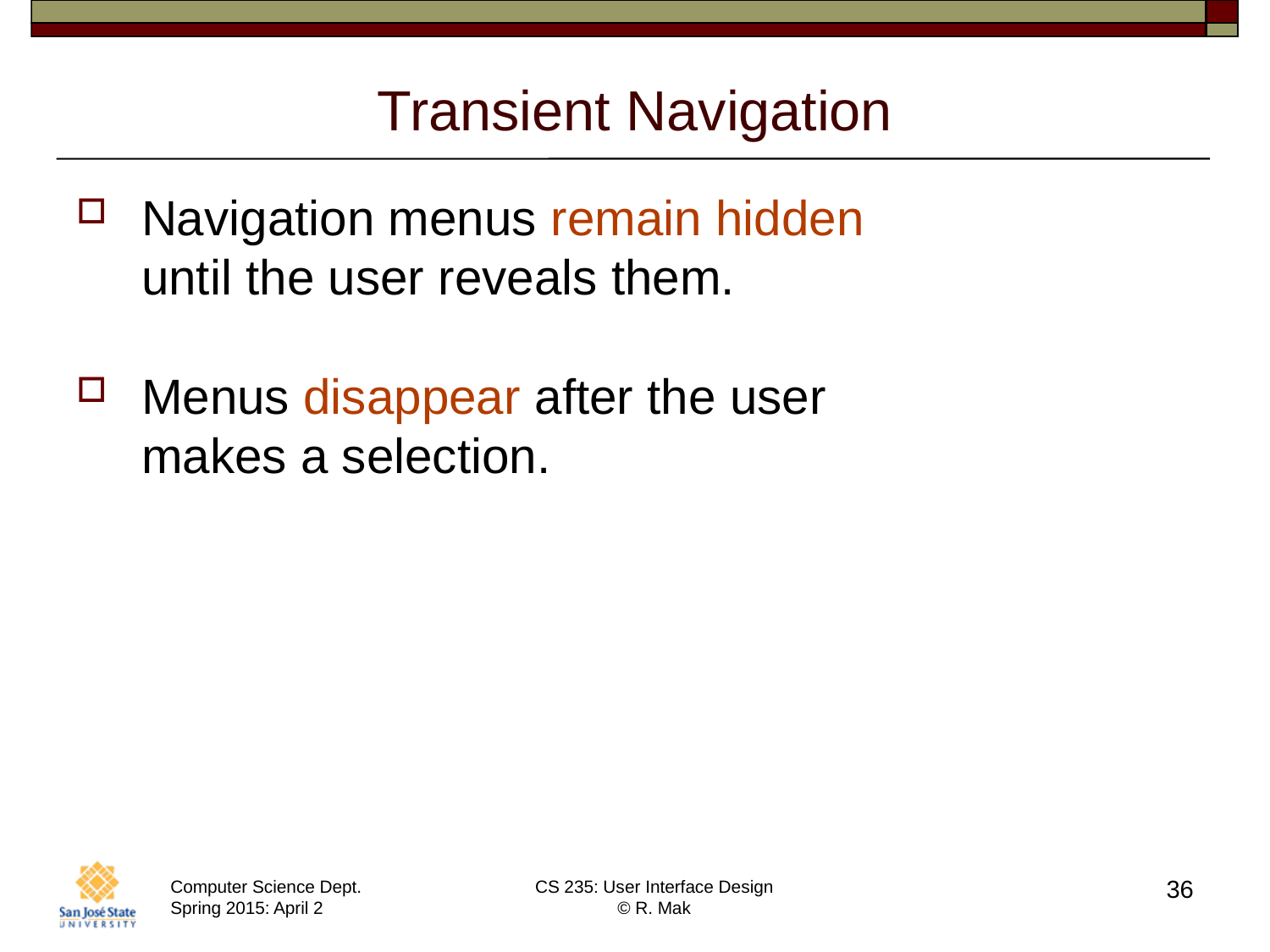

# Transient Navigation
Navigation menus remain hidden
until the user reveals them.

Menus disappear after the user
makes a selection.
36